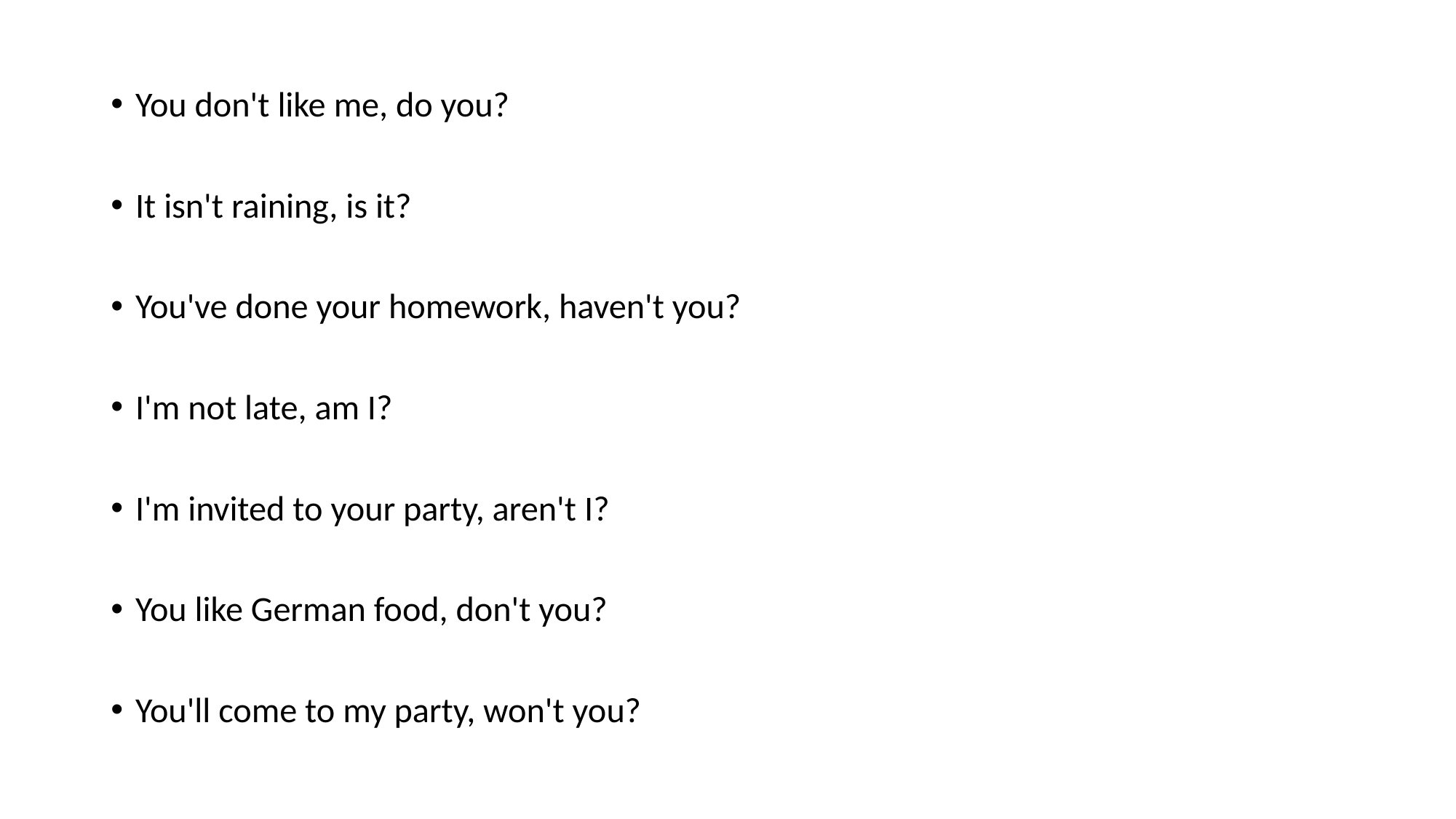

You don't like me, do you?

It isn't raining, is it?

You've done your homework, haven't you?

I'm not late, am I?

I'm invited to your party, aren't I?

You like German food, don't you?

You'll come to my party, won't you?